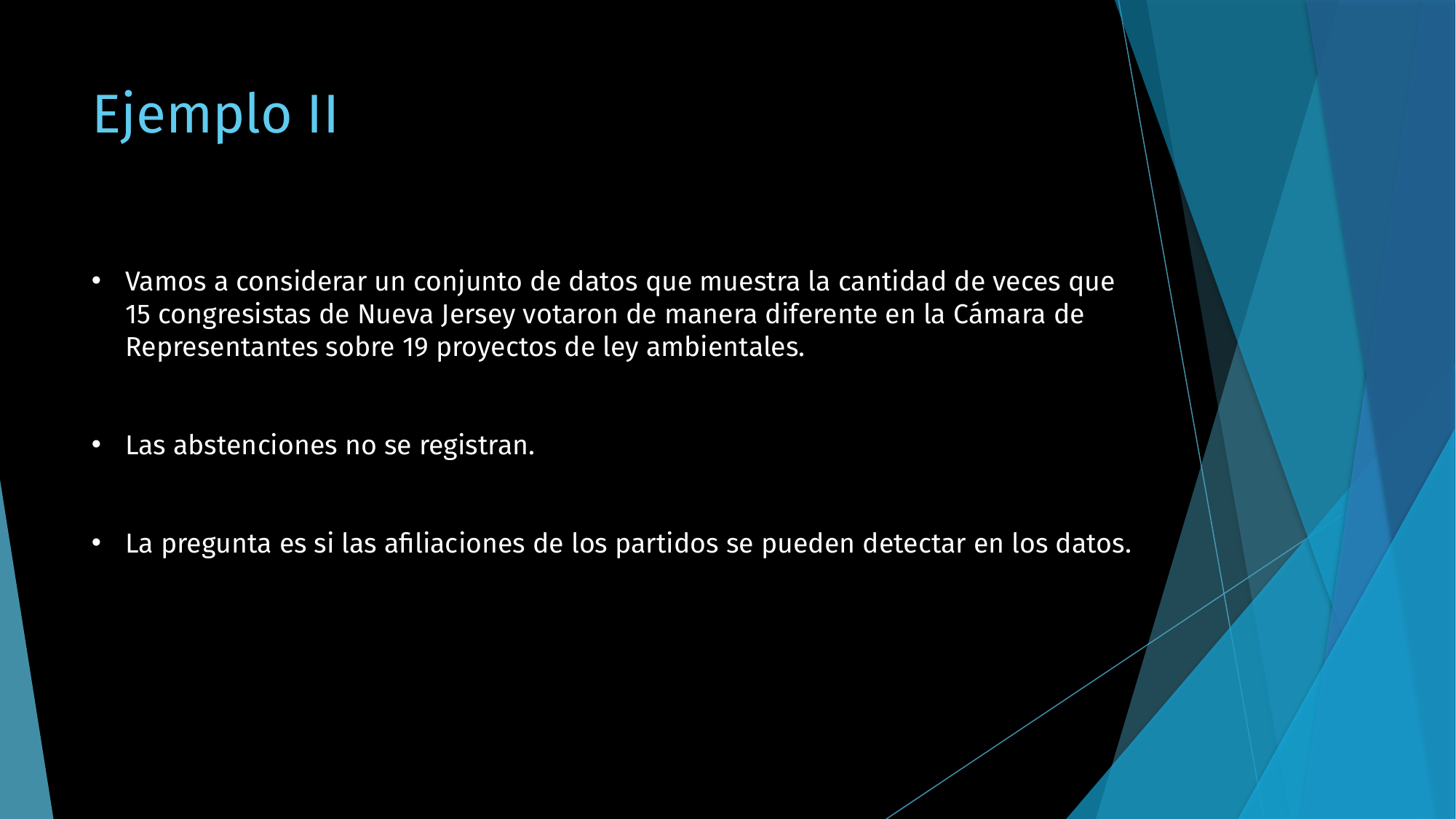

# Ejemplo II

Vamos a considerar un conjunto de datos que muestra la cantidad de veces que 15 congresistas de Nueva Jersey votaron de manera diferente en la Cámara de Representantes sobre 19 proyectos de ley ambientales.

Las abstenciones no se registran.

La pregunta es si las afiliaciones de los partidos se pueden detectar en los datos.